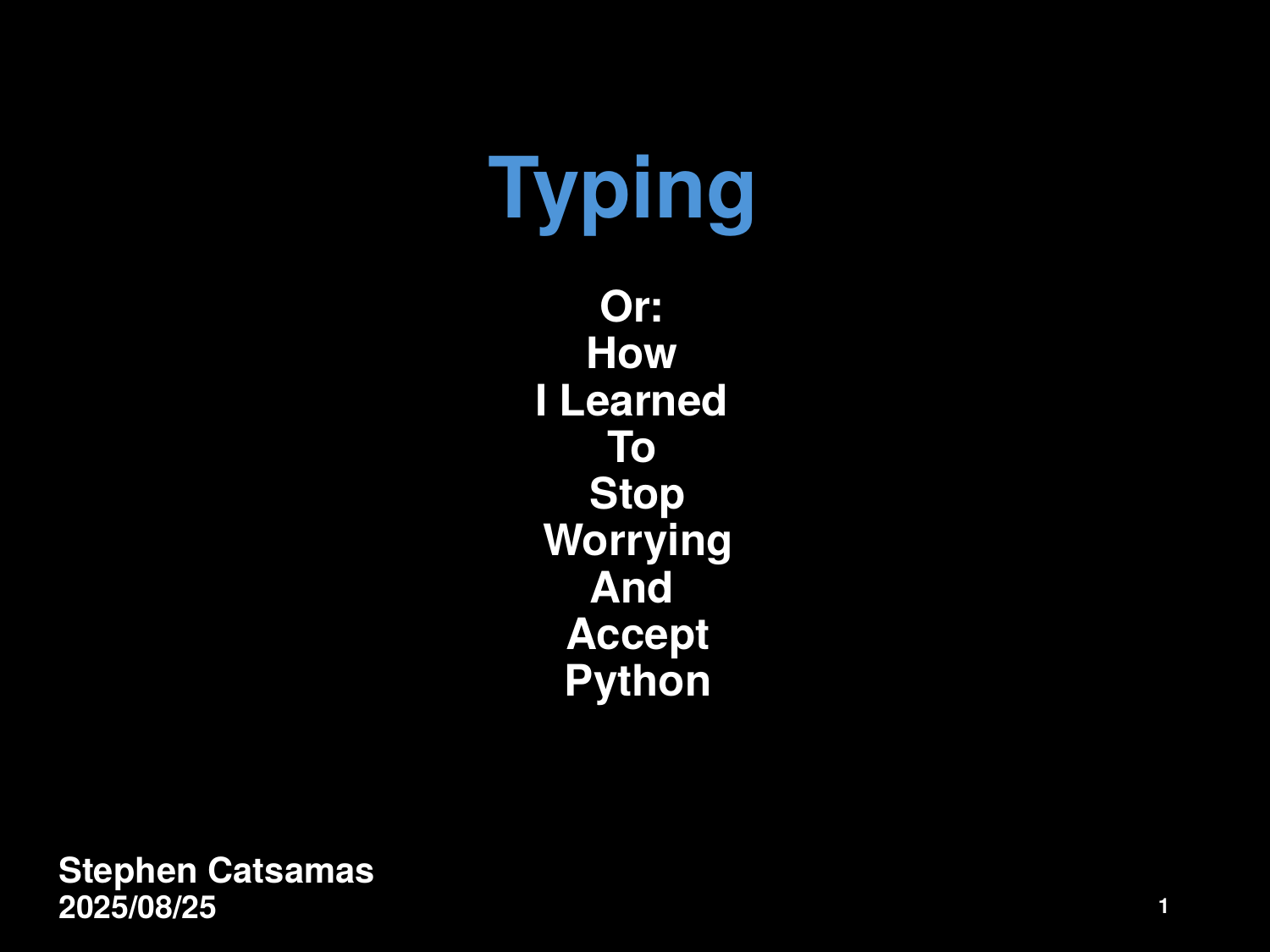

Typing
# Or: How I Learned To Stop Worrying And Accept Python
Stephen Catsamas
2025/08/25
1